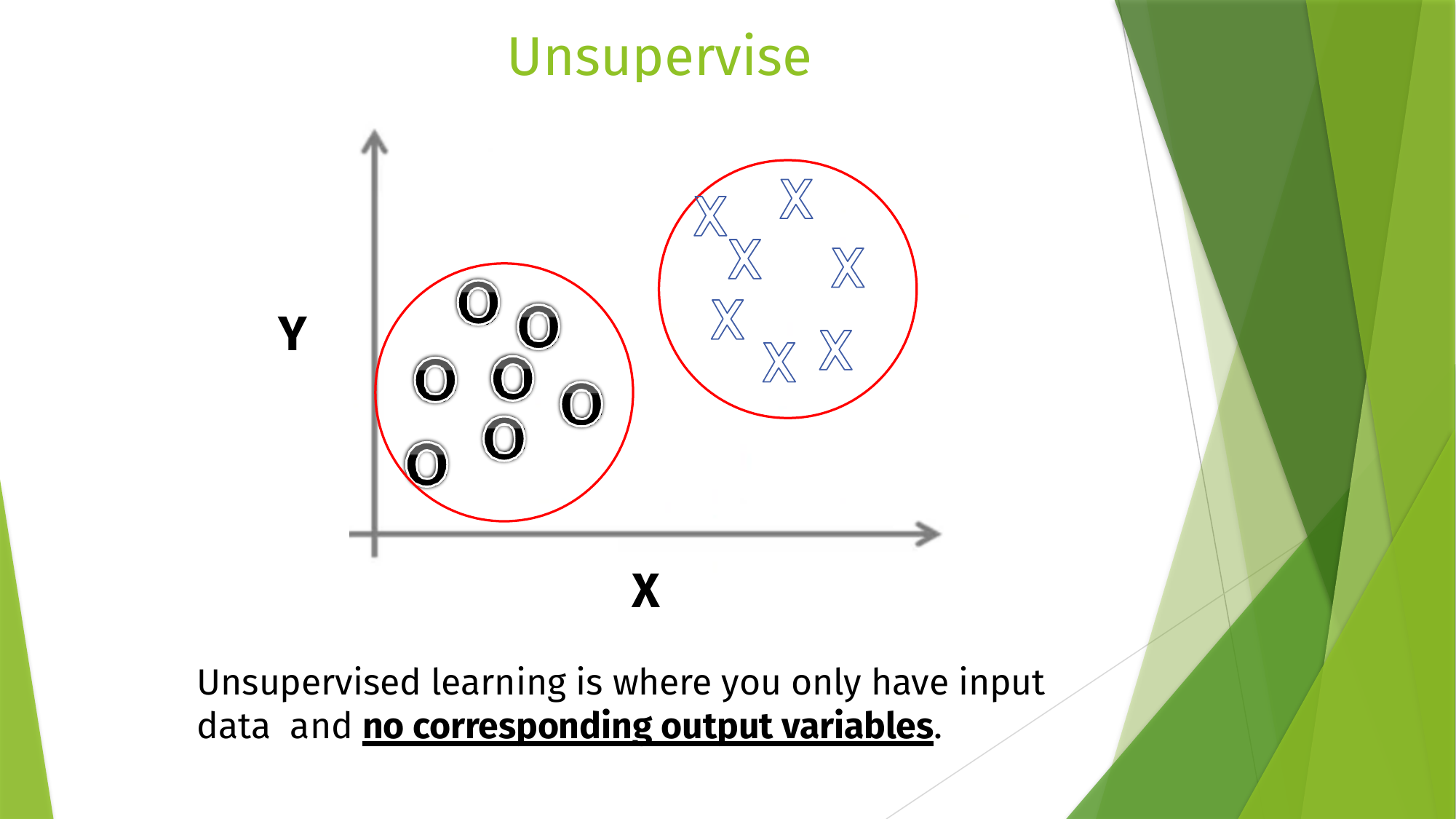

# Unsupervised

Y

X
Unsupervised learning is where you only have input data  and no corresponding output variables.